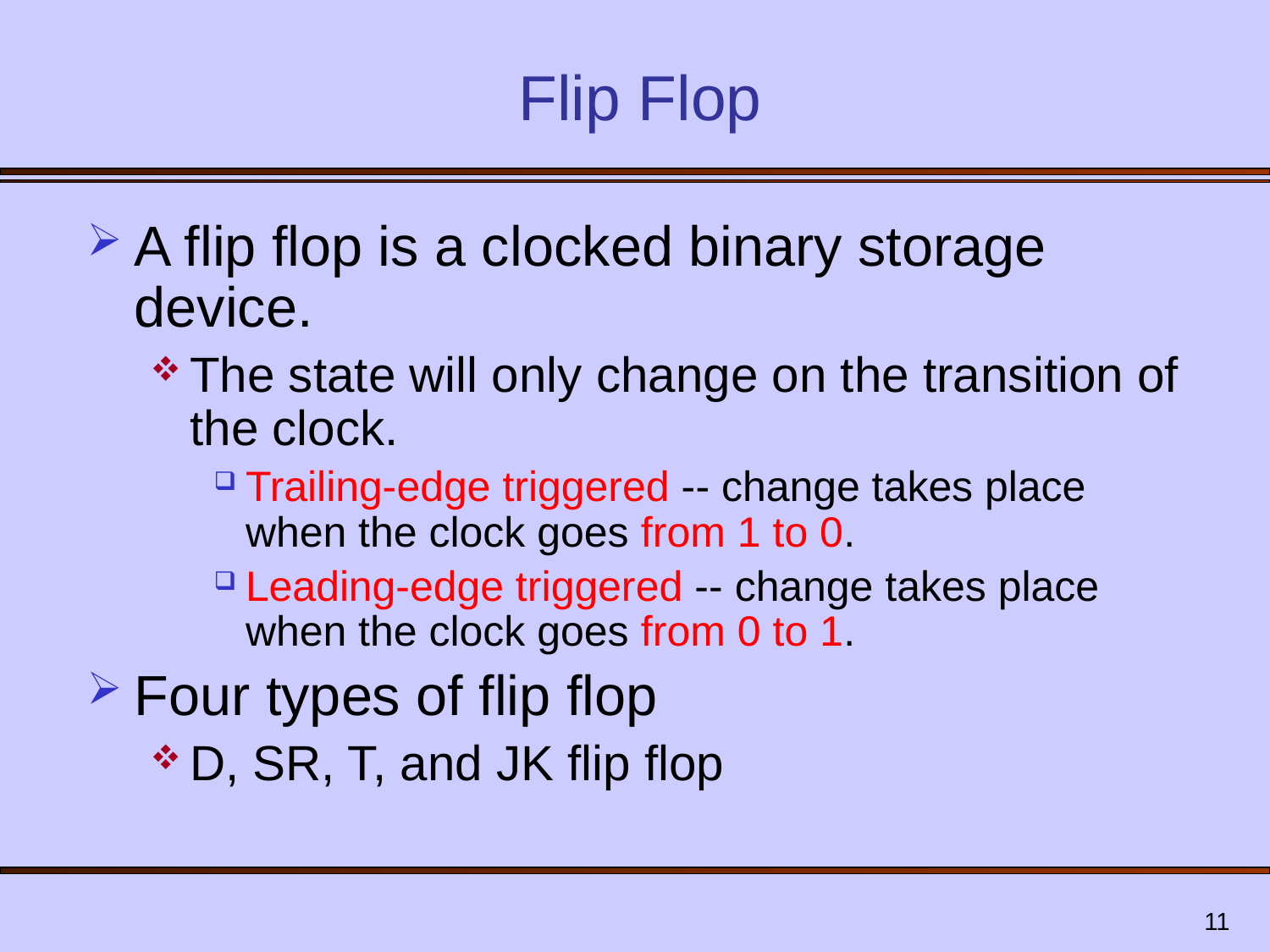

# Flip Flop
A flip flop is a clocked binary storage device.
The state will only change on the transition of the clock.
Trailing-edge triggered -- change takes place when the clock goes from 1 to 0.
Leading-edge triggered -- change takes place when the clock goes from 0 to 1.
Four types of flip flop
D, SR, T, and JK flip flop
11